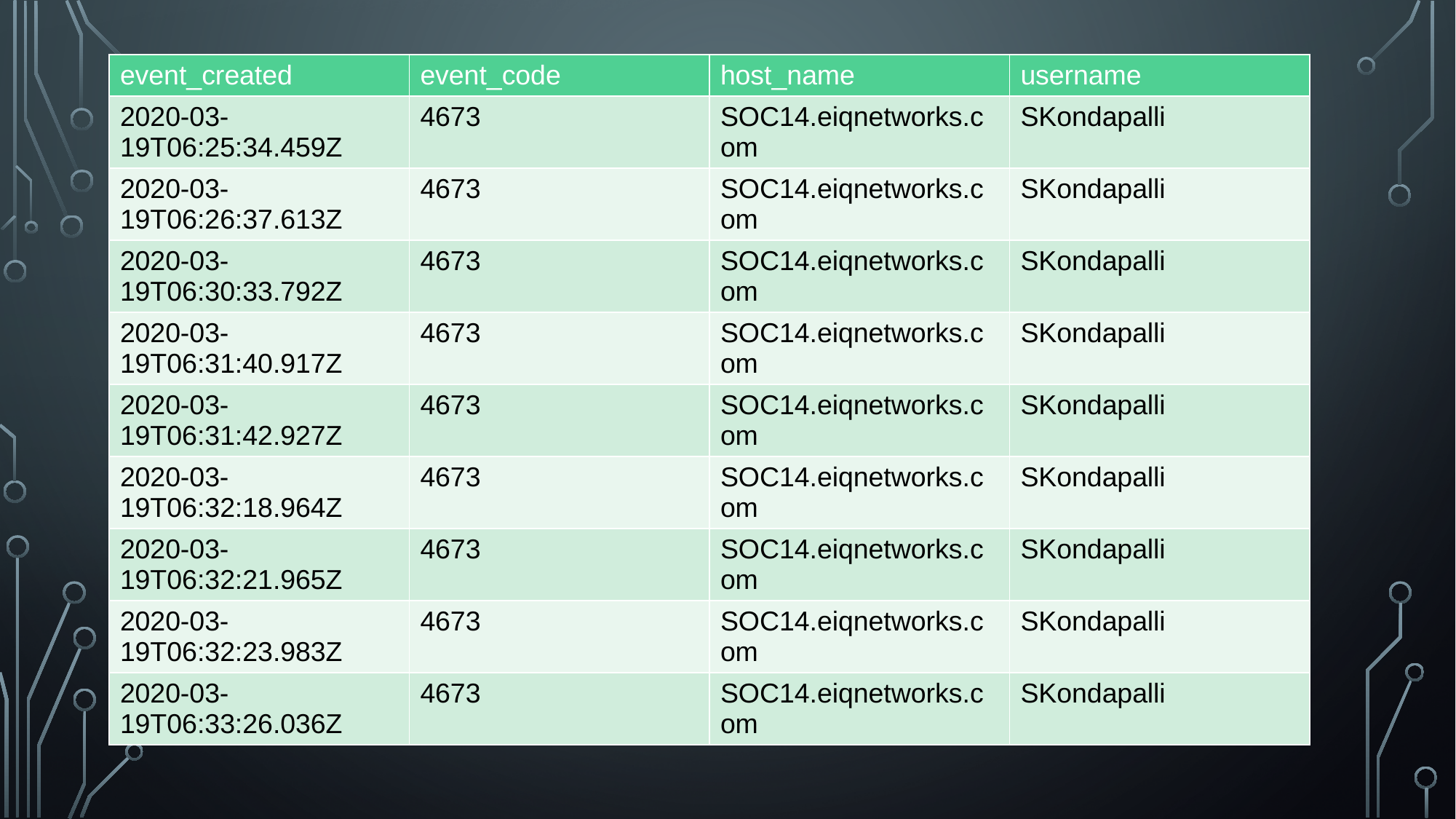

| event\_created | event\_code | host\_name | username |
| --- | --- | --- | --- |
| 2020-03-19T06:25:34.459Z | 4673 | SOC14.eiqnetworks.com | SKondapalli |
| 2020-03-19T06:26:37.613Z | 4673 | SOC14.eiqnetworks.com | SKondapalli |
| 2020-03-19T06:30:33.792Z | 4673 | SOC14.eiqnetworks.com | SKondapalli |
| 2020-03-19T06:31:40.917Z | 4673 | SOC14.eiqnetworks.com | SKondapalli |
| 2020-03-19T06:31:42.927Z | 4673 | SOC14.eiqnetworks.com | SKondapalli |
| 2020-03-19T06:32:18.964Z | 4673 | SOC14.eiqnetworks.com | SKondapalli |
| 2020-03-19T06:32:21.965Z | 4673 | SOC14.eiqnetworks.com | SKondapalli |
| 2020-03-19T06:32:23.983Z | 4673 | SOC14.eiqnetworks.com | SKondapalli |
| 2020-03-19T06:33:26.036Z | 4673 | SOC14.eiqnetworks.com | SKondapalli |